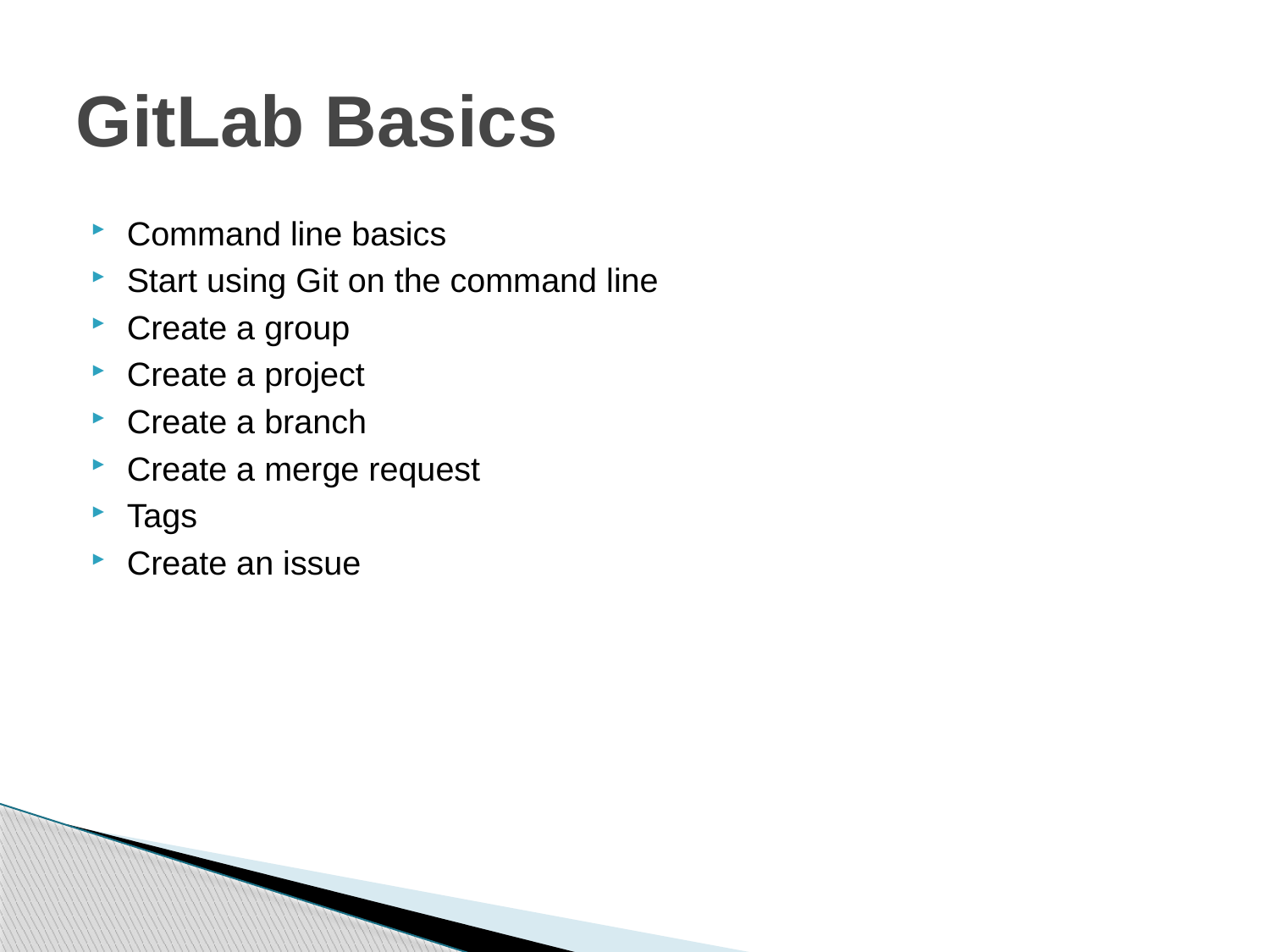

# GitLab Basics
Command line basics
Start using Git on the command line
Create a group
Create a project
Create a branch
Create a merge request
Tags
Create an issue